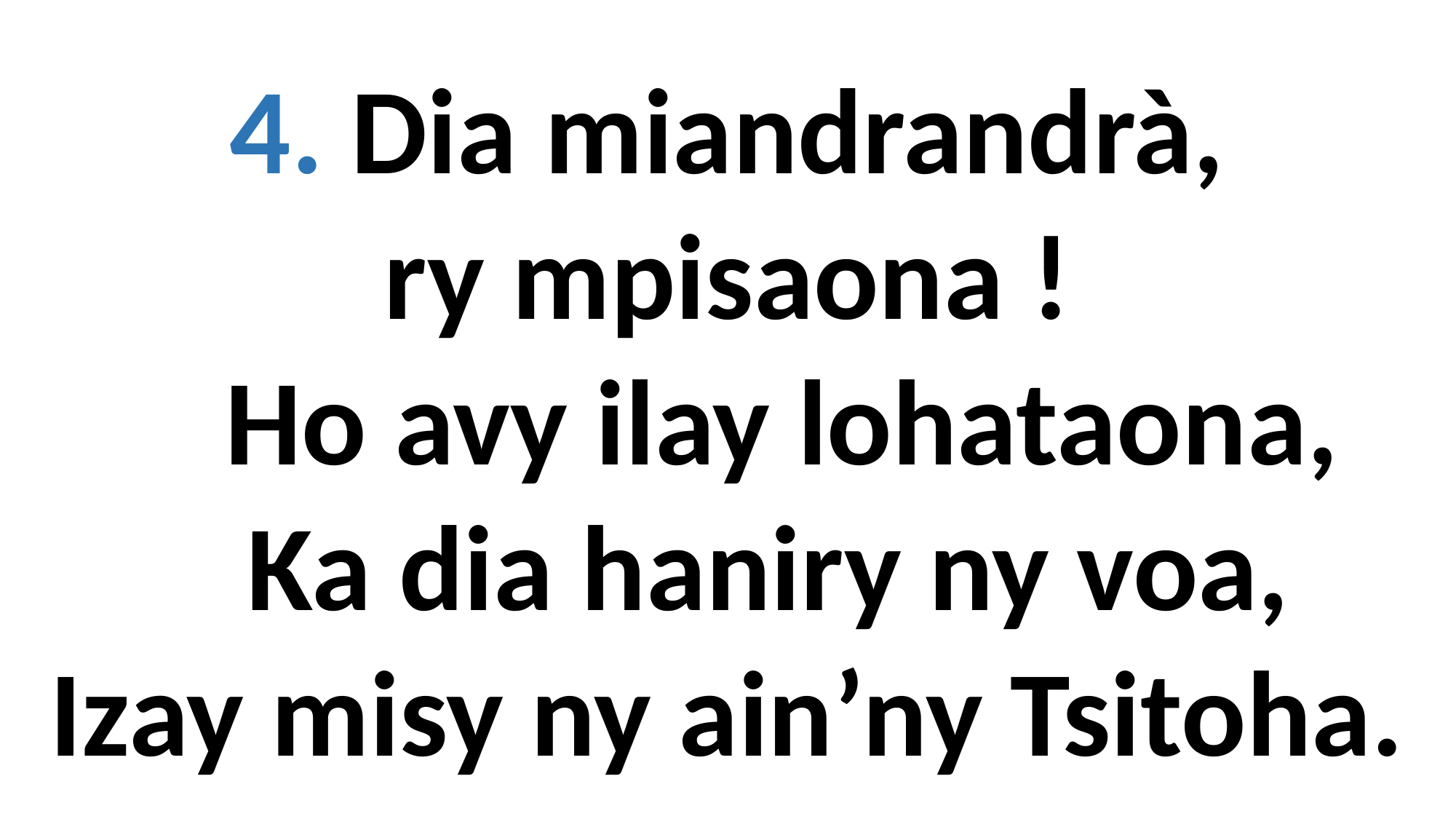

4. Dia miandrandrà,
ry mpisaona !
    Ho avy ilay lohataona,
   Ka dia haniry ny voa,
Izay misy ny ain’ny Tsitoha.